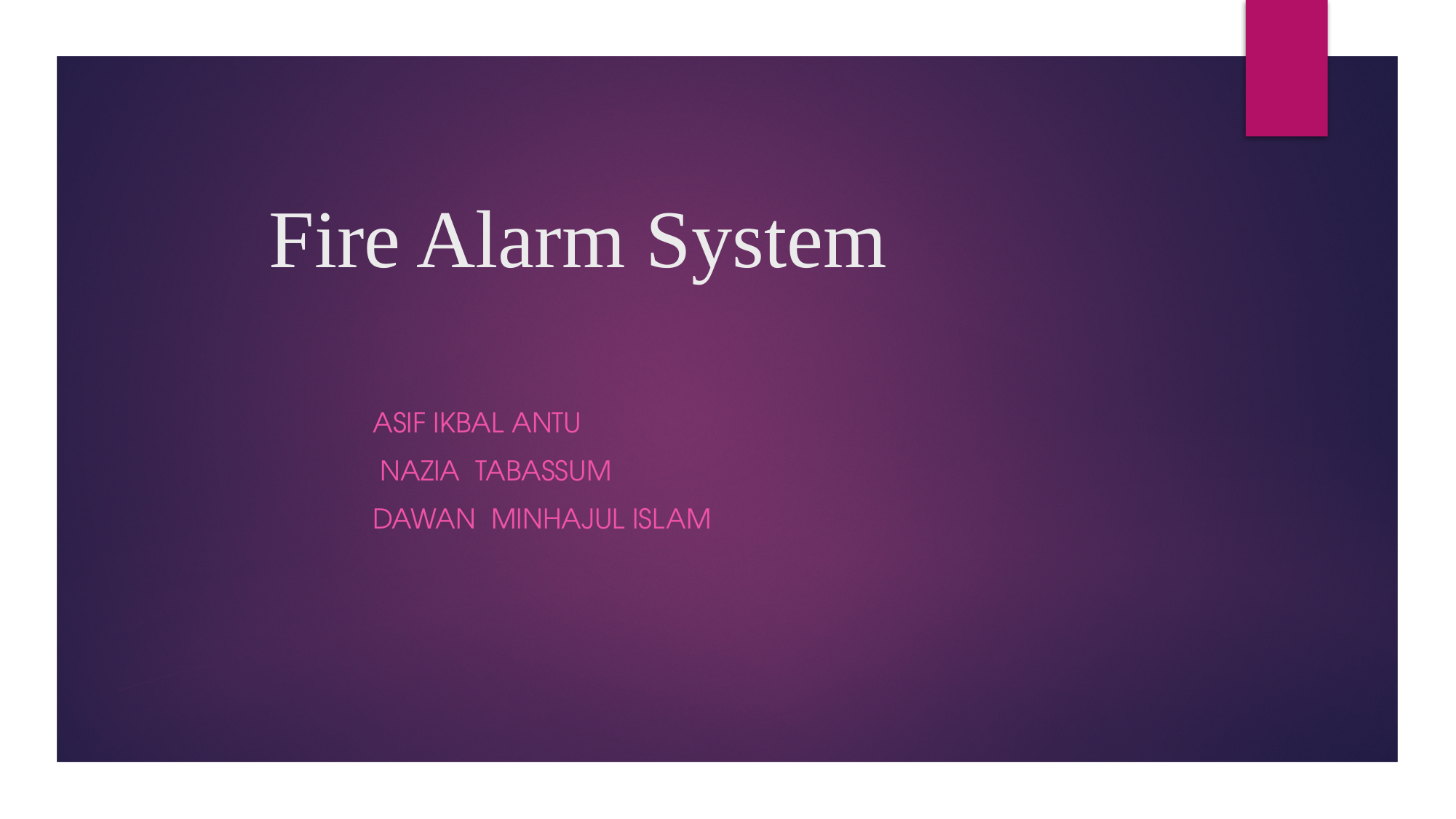

# Fire Alarm System
Asif Ikbal Antu
 Nazia  Tabassum
Dawan  Minhajul Islam